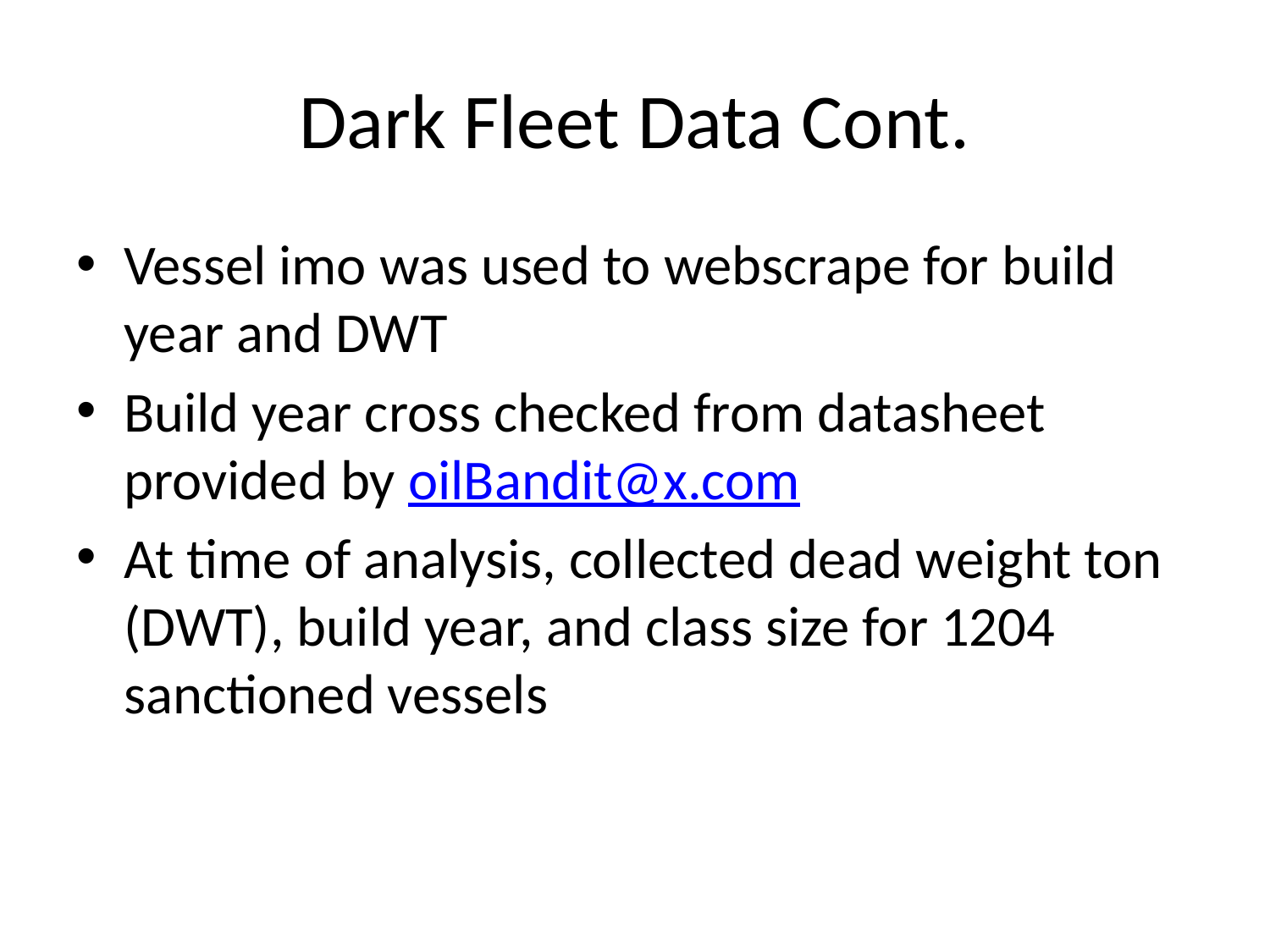

# Dark Fleet Data Cont.
Vessel imo was used to webscrape for build year and DWT
Build year cross checked from datasheet provided by oilBandit@x.com
At time of analysis, collected dead weight ton (DWT), build year, and class size for 1204 sanctioned vessels